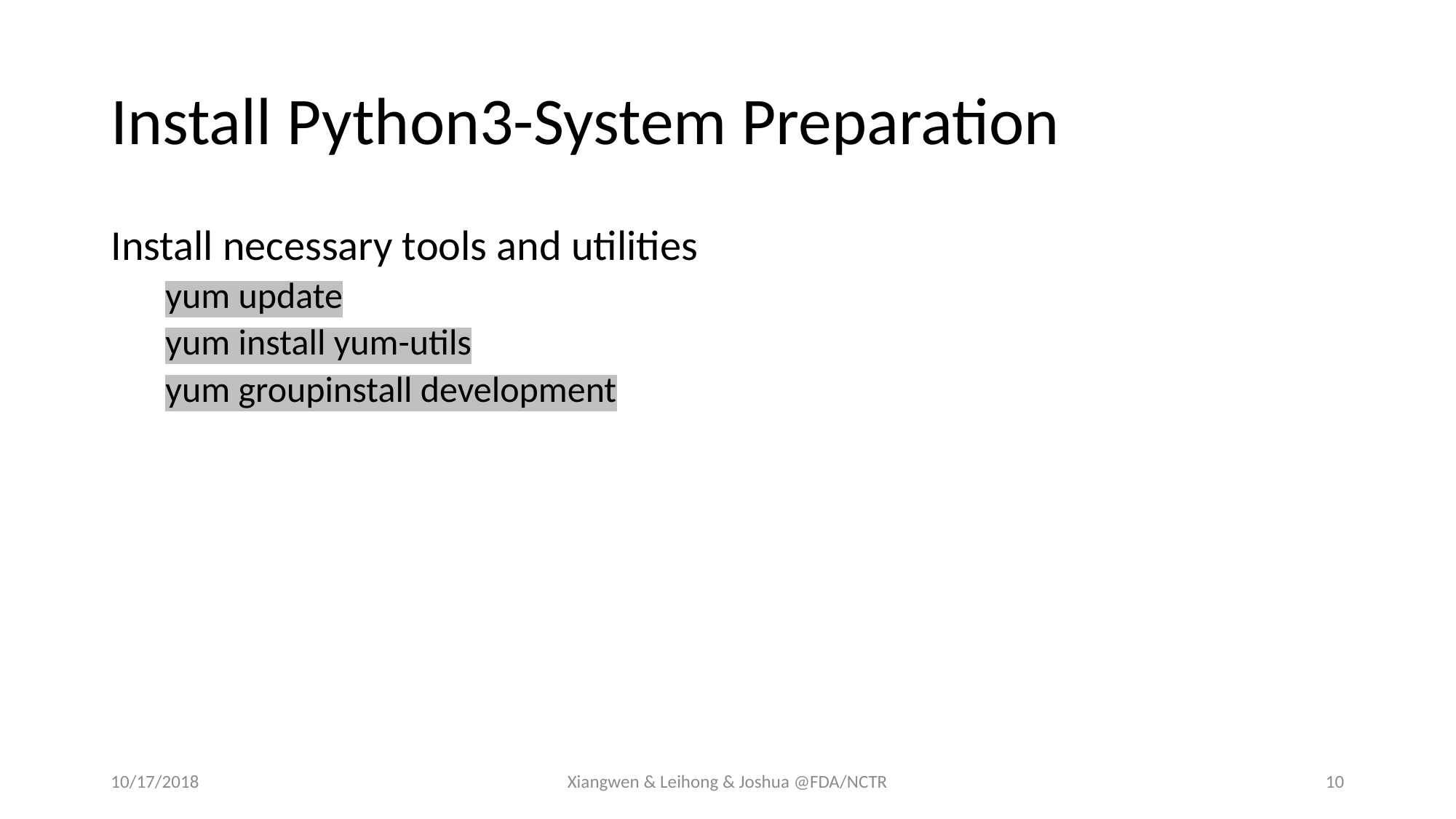

# Install Python3-System Preparation
Install necessary tools and utilities
yum update
yum install yum-utils
yum groupinstall development

10/17/2018
Xiangwen & Leihong & Joshua @FDA/NCTR
10